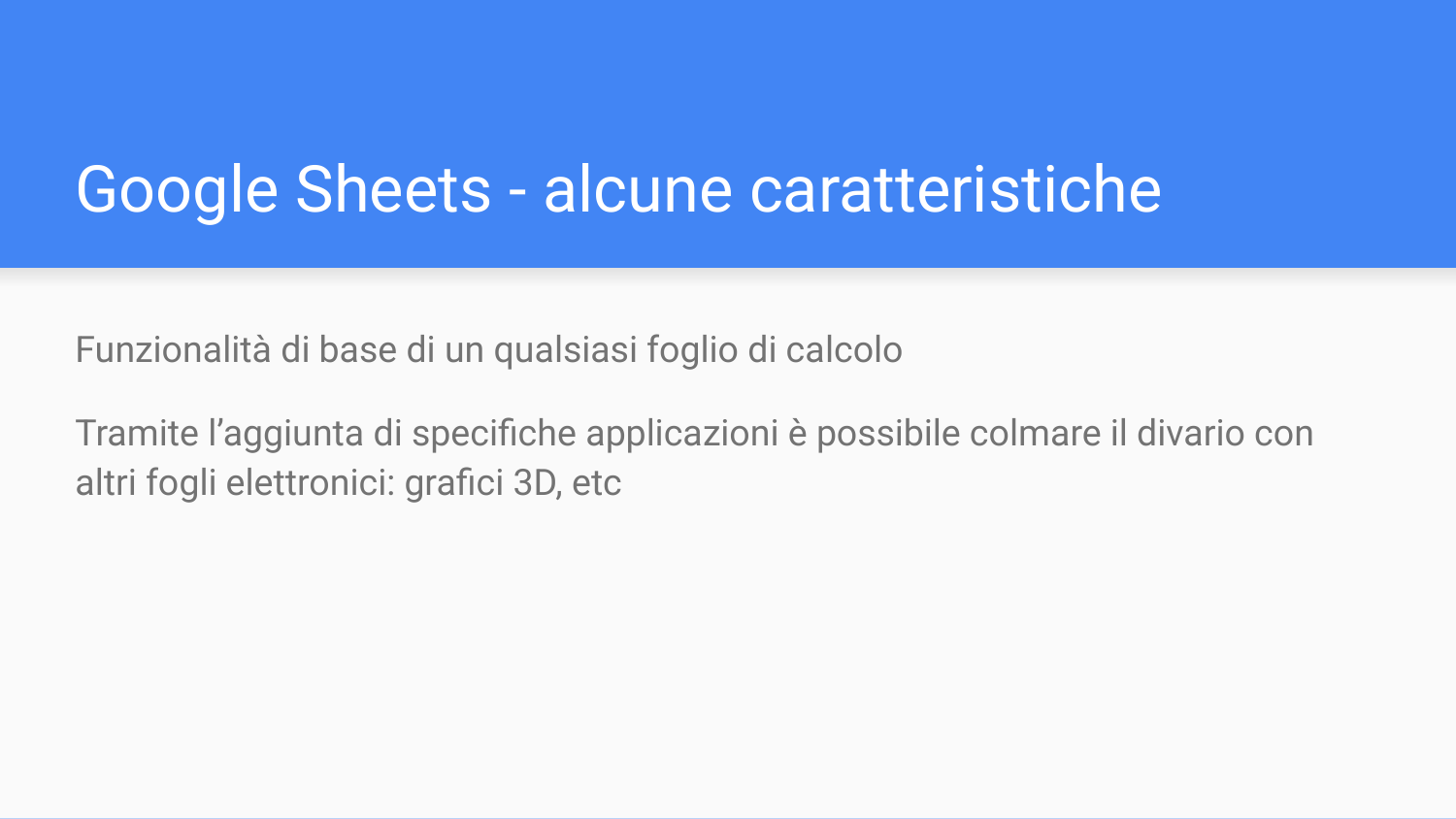

# Google Sheets - alcune caratteristiche
Funzionalità di base di un qualsiasi foglio di calcolo
Tramite l’aggiunta di specifiche applicazioni è possibile colmare il divario con altri fogli elettronici: grafici 3D, etc